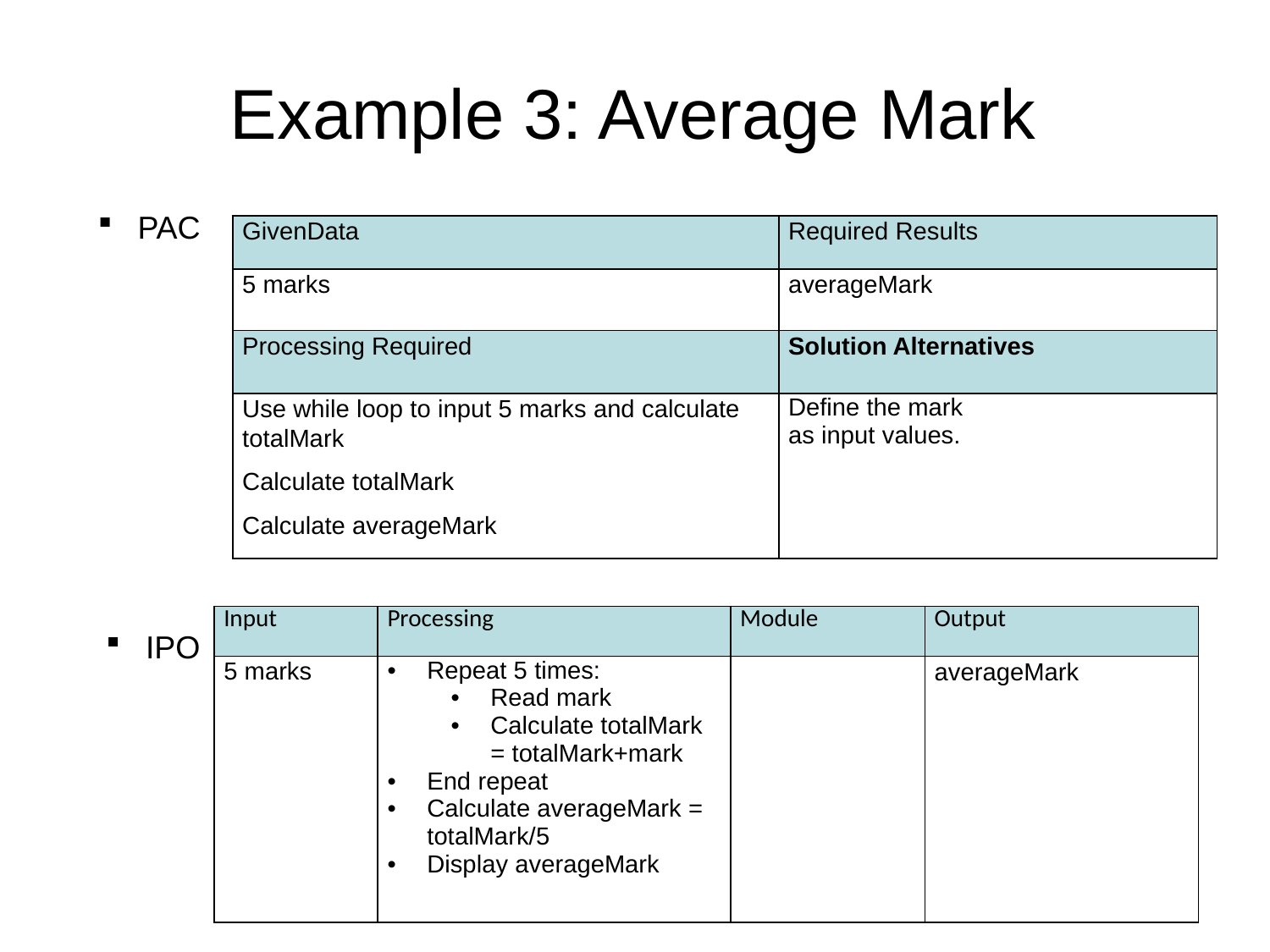

# Example 3: Average Mark
PAC
| GivenData | Required Results |
| --- | --- |
| 5 marks | averageMark |
| Processing Required | Solution Alternatives |
| Use while loop to input 5 marks and calculate totalMark Calculate totalMark Calculate averageMark | Define the mark as input values. |
| Input | Processing | Module | Output |
| --- | --- | --- | --- |
| 5 marks | Repeat 5 times: Read mark Calculate totalMark = totalMark+mark End repeat Calculate averageMark = totalMark/5 Display averageMark |  | averageMark |
IPO
39